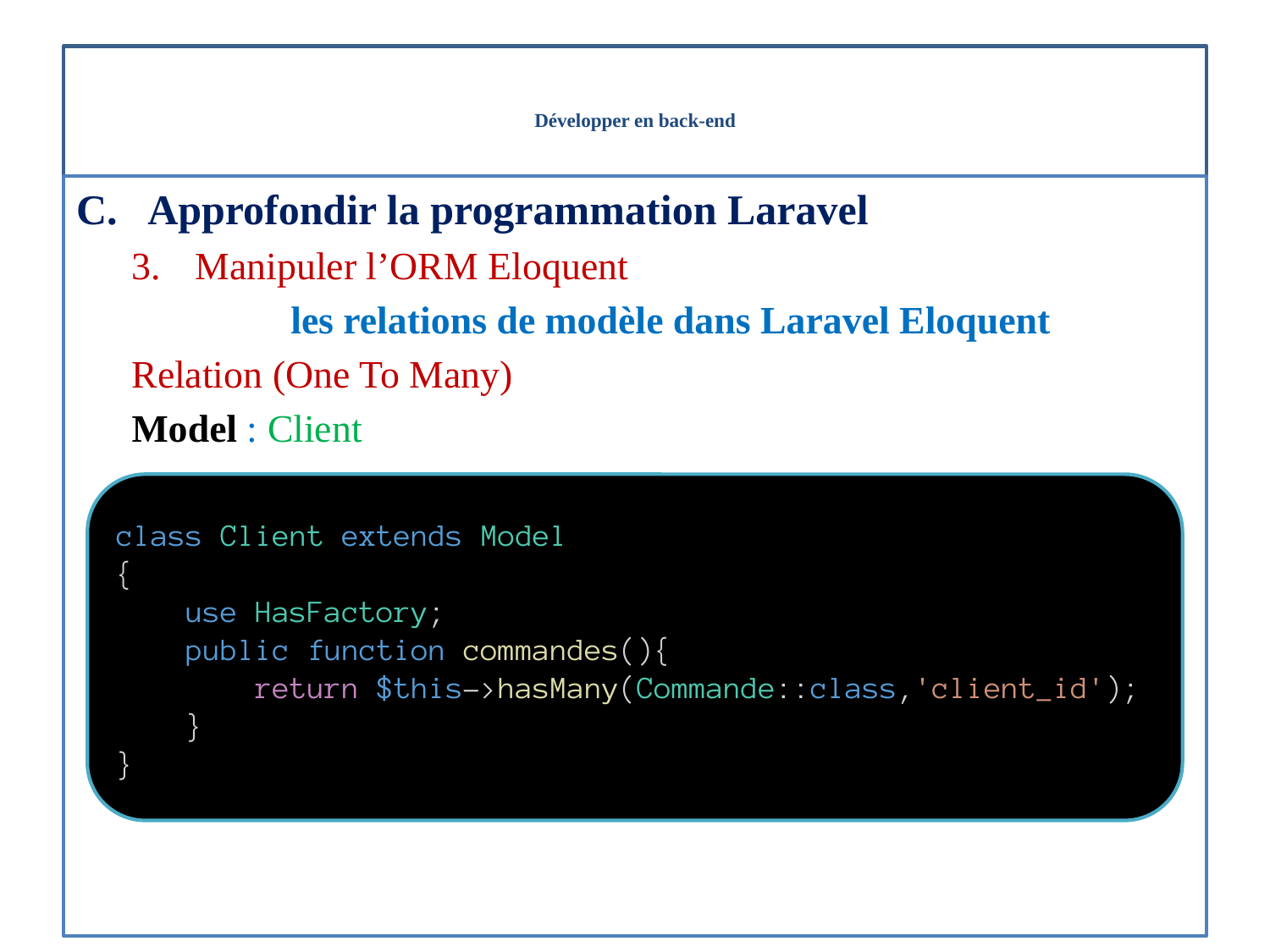

# Développer en back-end
Approfondir la programmation Laravel
Manipuler l’ORM Eloquent
les relations de modèle dans Laravel Eloquent
Relation (One To Many)
Model : Client

class Client extends Model
{
    use HasFactory;
    public function commandes(){
        return $this->hasMany(Commande::class,'client_id');
    }
}